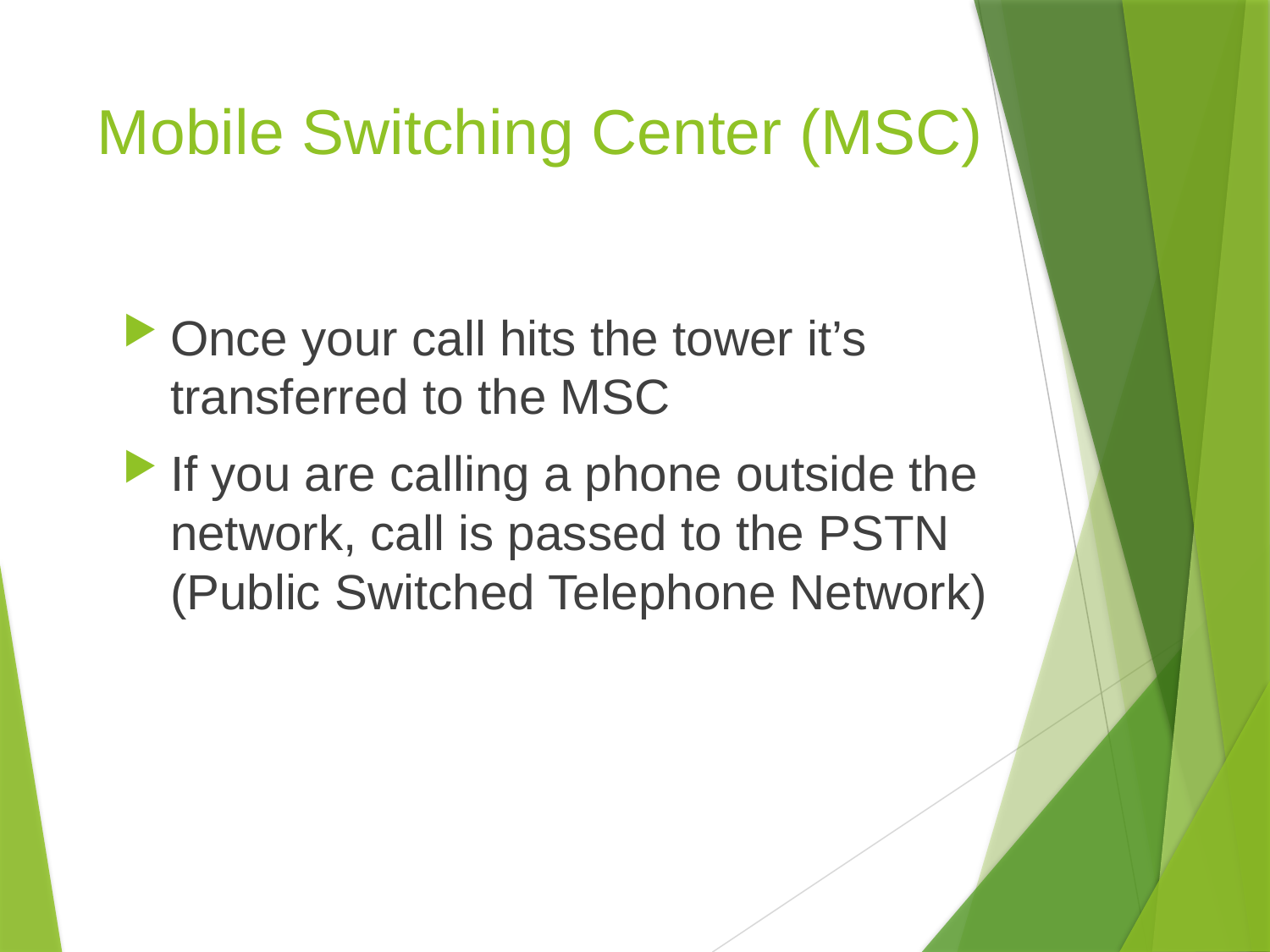

# Mobile Switching Center (MSC)
Once your call hits the tower it’s transferred to the MSC
If you are calling a phone outside the network, call is passed to the PSTN (Public Switched Telephone Network)